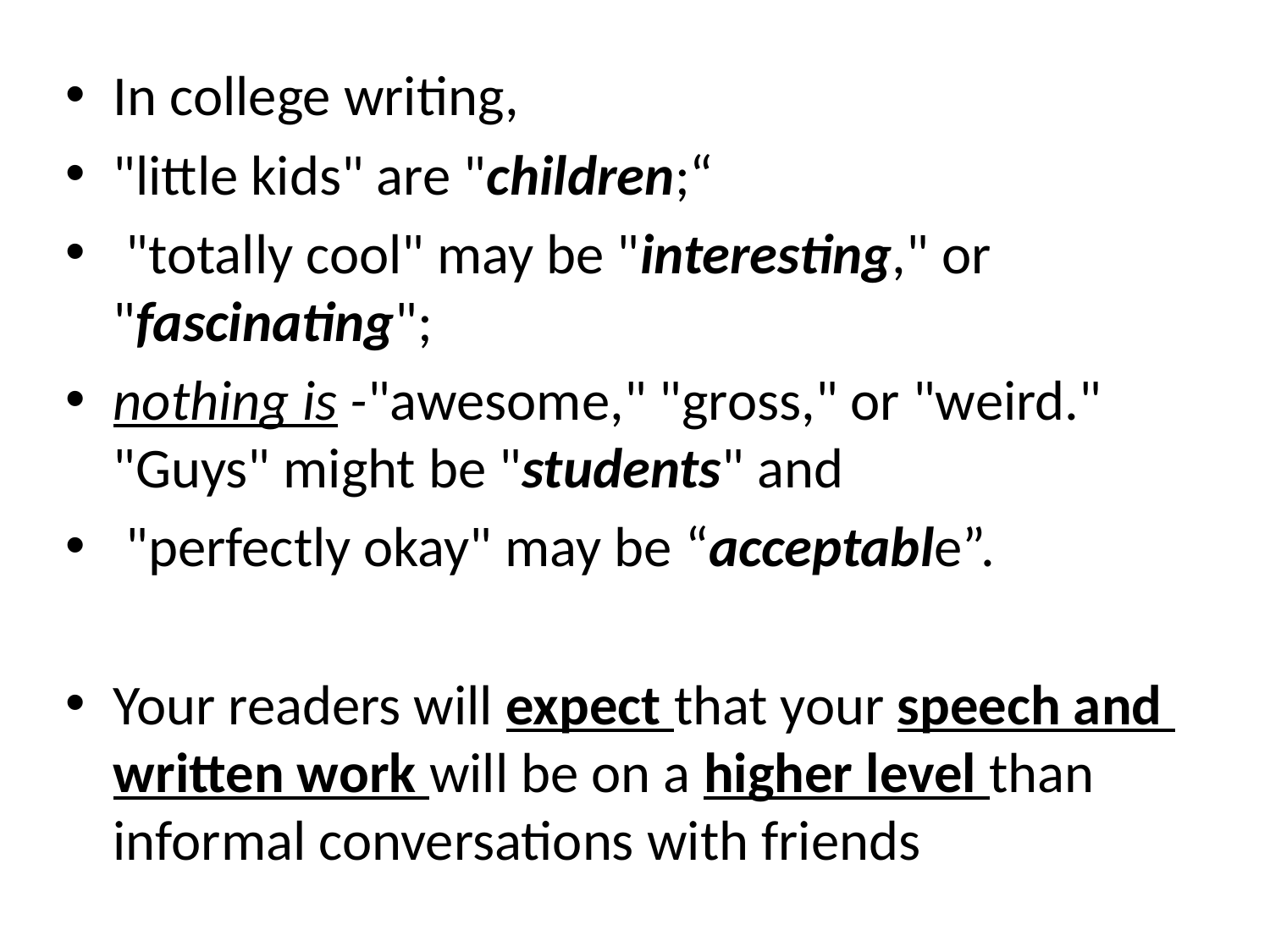

In college writing,
"little kids" are "children;“
 "totally cool" may be "interesting," or "fascinating";
nothing is -"awesome," "gross," or "weird." "Guys" might be "students" and
 "perfectly okay" may be “acceptable”.

Your readers will expect that your speech and  written work will be on a higher level than informal conversations with friends